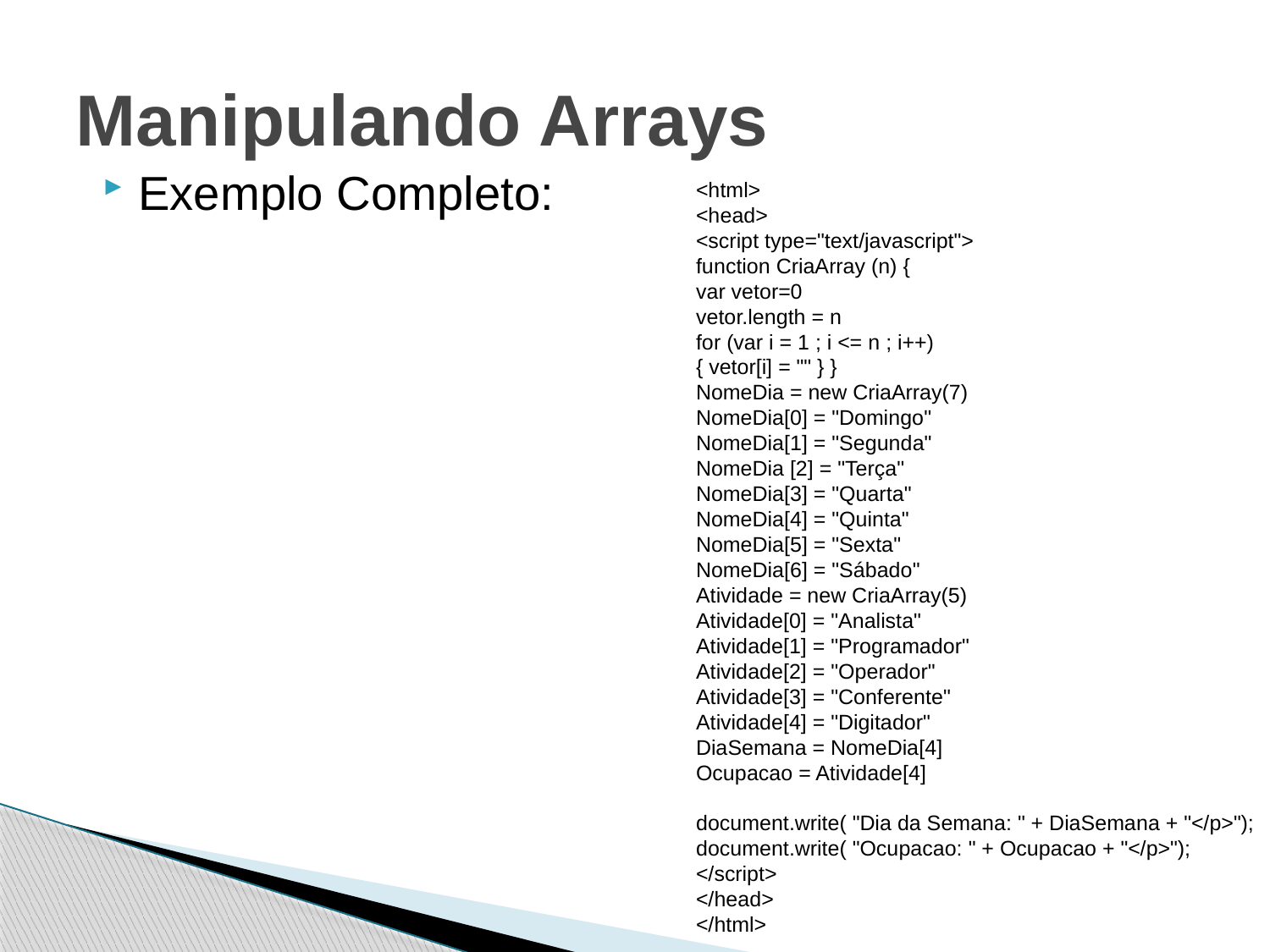

# Manipulando Arrays
Exemplo Completo:
<html>
<head>
<script type="text/javascript">
function CriaArray (n) {
var vetor=0
vetor.length = n
for (var i = 1 ; i <= n ; i++)
{ vetor[i] = "" } }
NomeDia = new CriaArray(7)
NomeDia[0] = "Domingo"
NomeDia[1] = "Segunda"
NomeDia [2] = "Terça"
NomeDia[3] = "Quarta"
NomeDia[4] = "Quinta"
NomeDia[5] = "Sexta"
NomeDia[6] = "Sábado"
Atividade = new CriaArray(5)
Atividade[0] = "Analista"
Atividade[1] = "Programador"
Atividade[2] = "Operador"
Atividade[3] = "Conferente"
Atividade[4] = "Digitador"
DiaSemana = NomeDia[4]
Ocupacao = Atividade[4]

document.write( "Dia da Semana: " + DiaSemana + "</p>");
document.write( "Ocupacao: " + Ocupacao + "</p>");
</script>
</head>
</html>